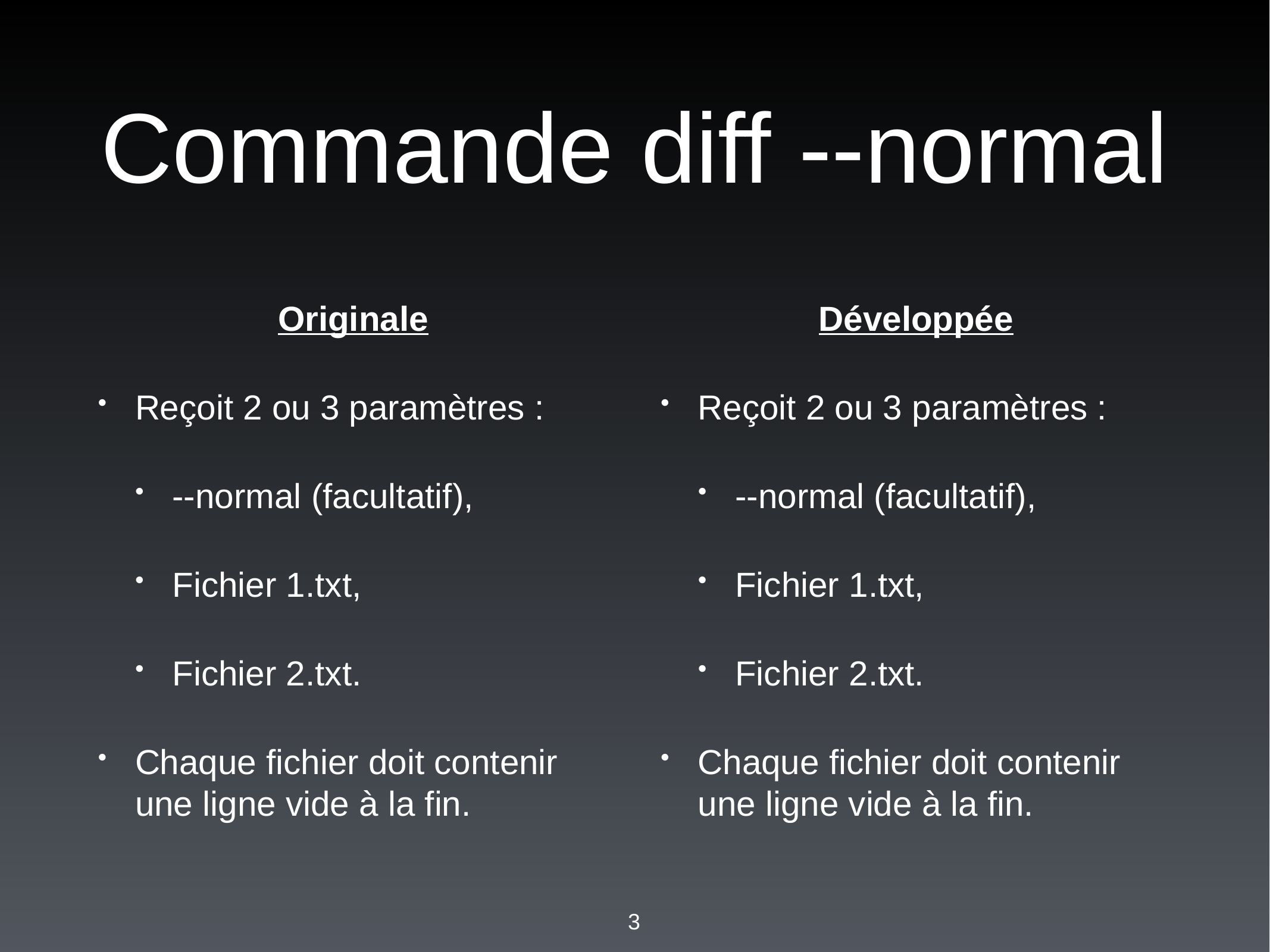

# Commande diff --normal
Originale
Reçoit 2 ou 3 paramètres :
--normal (facultatif),
Fichier 1.txt,
Fichier 2.txt.
Chaque fichier doit contenir une ligne vide à la fin.
Développée
Reçoit 2 ou 3 paramètres :
--normal (facultatif),
Fichier 1.txt,
Fichier 2.txt.
Chaque fichier doit contenir une ligne vide à la fin.
3